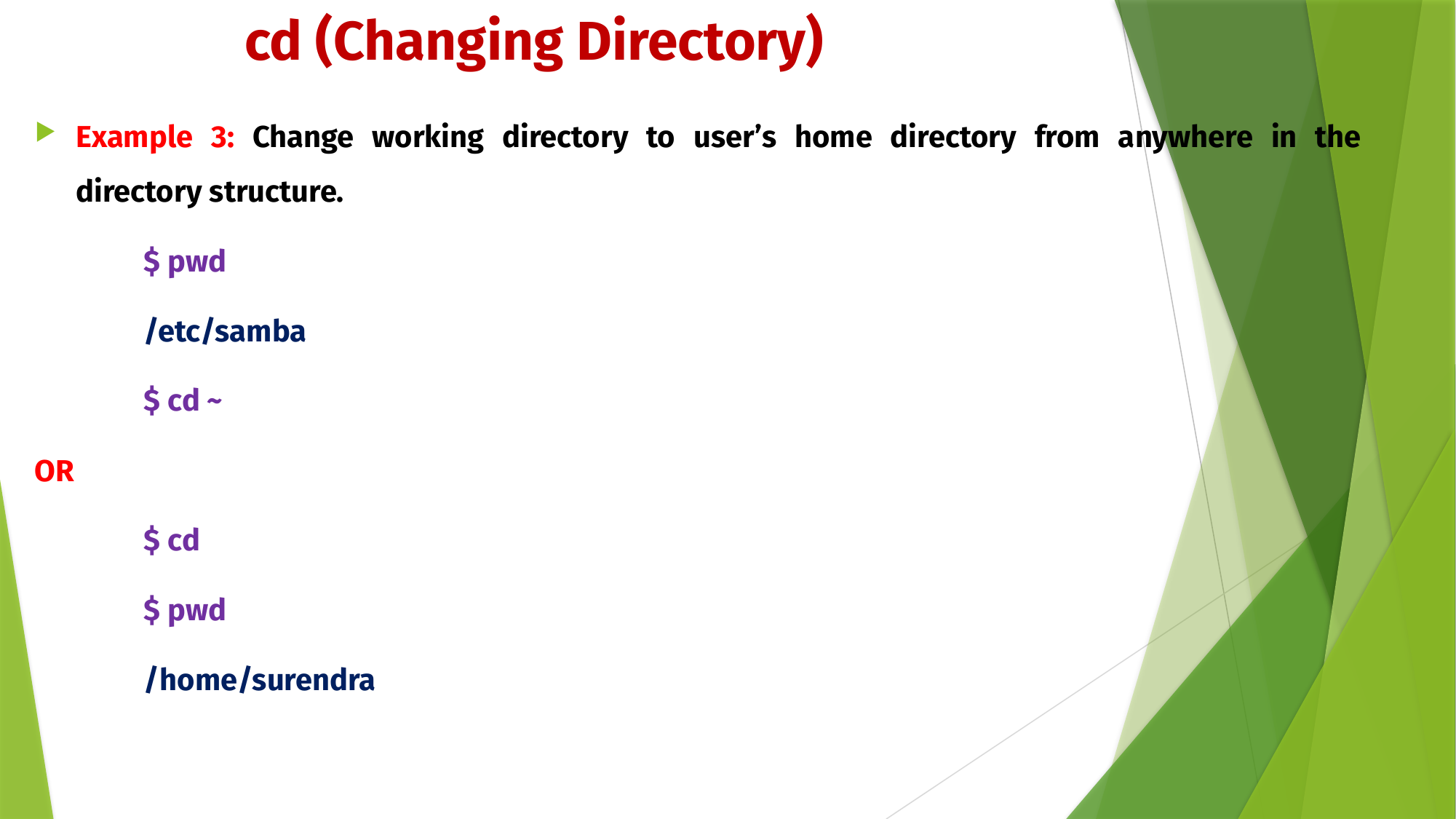

# cd (Changing Directory)
Example 3: Change working directory to user’s home directory from anywhere in the directory structure.
	$ pwd
	/etc/samba
	$ cd ~
OR
	$ cd
	$ pwd
	/home/surendra